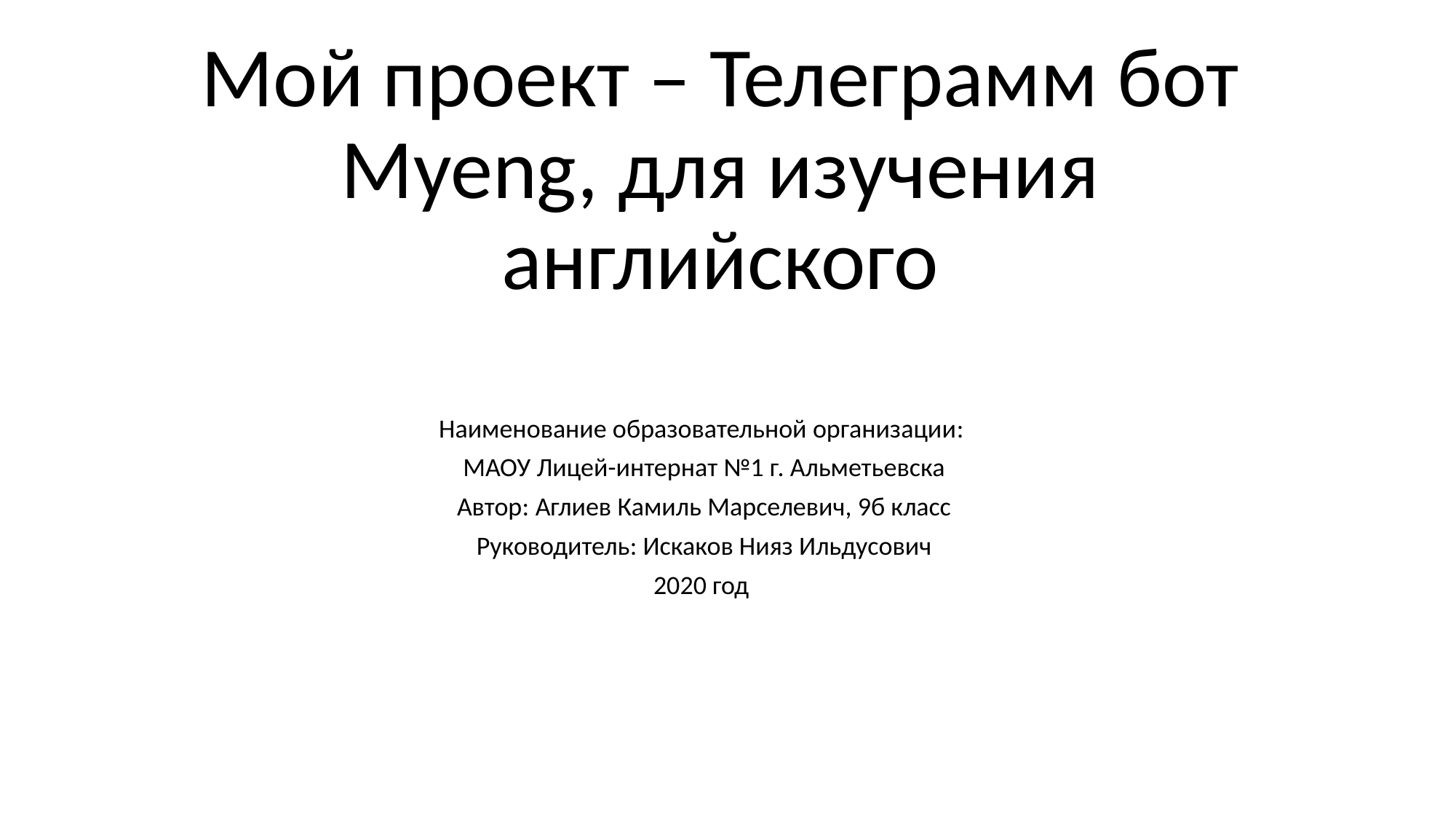

# Мой проект – Телеграмм бот Myeng, для изучения английского
Наименование образовательной организации:
МАОУ Лицей-интернат №1 г. Альметьевска
Автор: Аглиев Камиль Марселевич, 9б класс
Руководитель: Искаков Нияз Ильдусович
2020 год